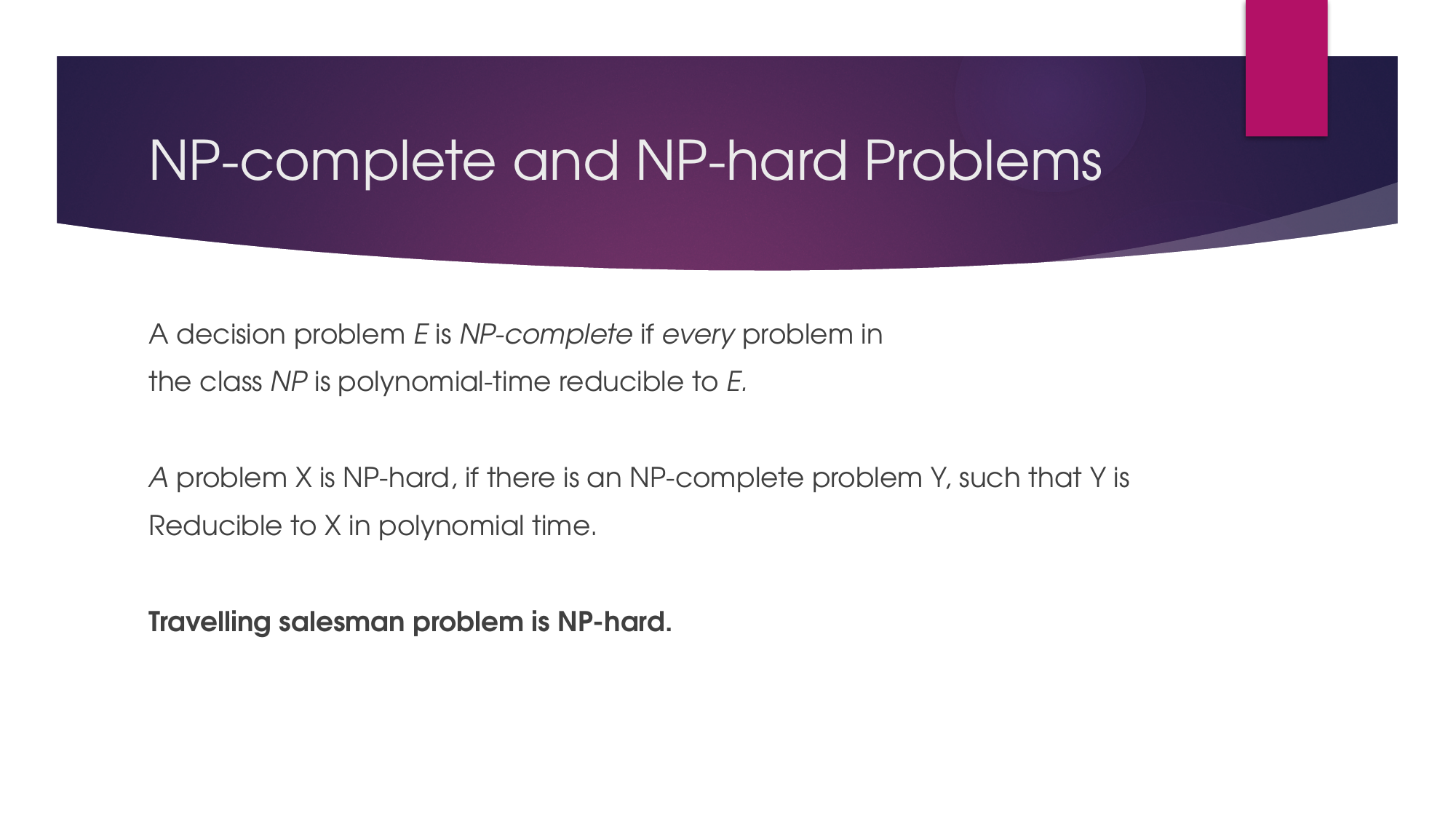

# NP-complete and NP-hard Problems
A decision problem E is NP-complete if every problem in
the class NP is polynomial-time reducible to E.

A problem X is NP-hard, if there is an NP-complete problem Y, such that Y is
Reducible to X in polynomial time.

Travelling salesman problem is NP-hard.